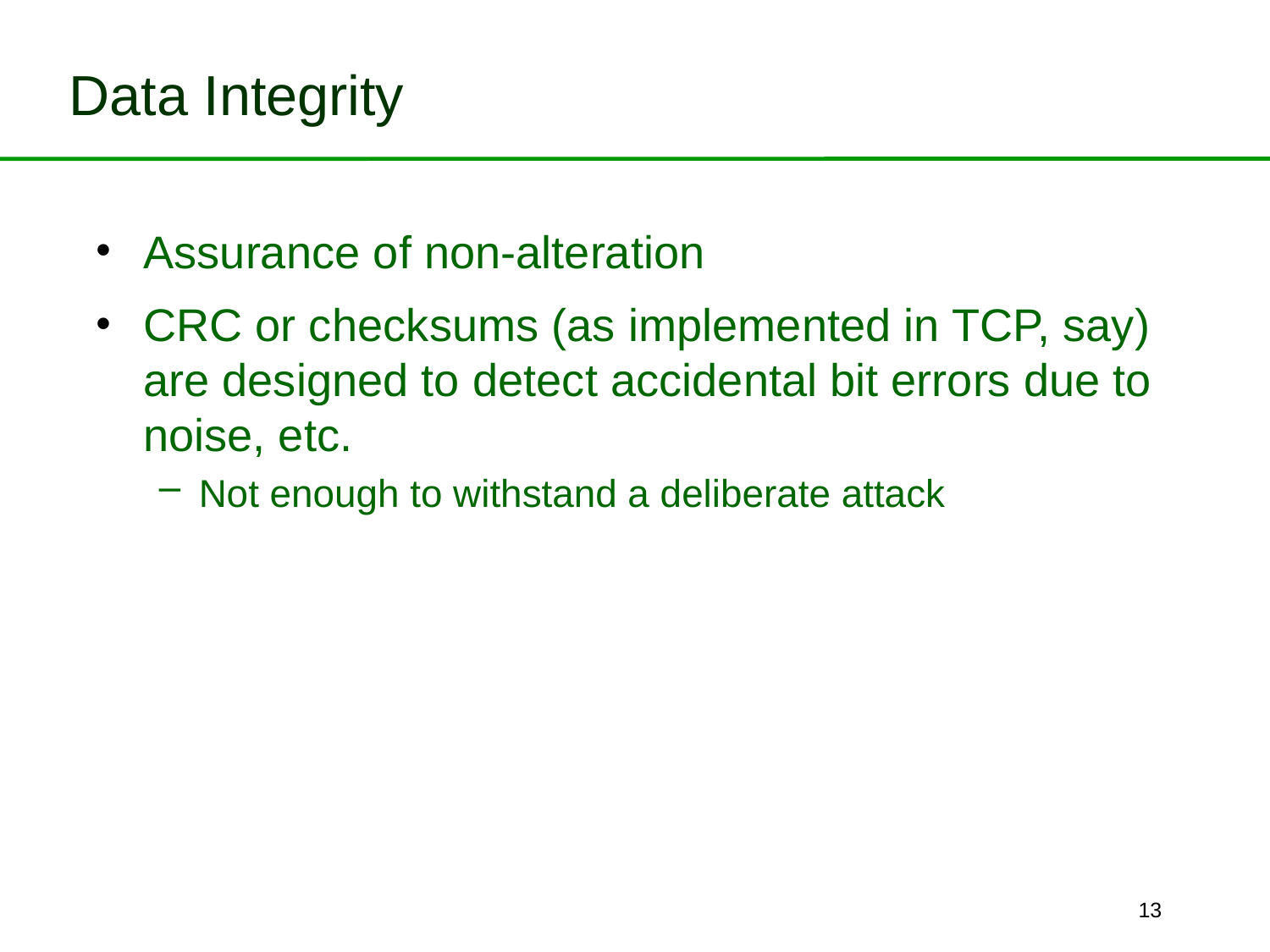

# Data Integrity
Assurance of non-alteration
CRC or checksums (as implemented in TCP, say) are designed to detect accidental bit errors due to noise, etc.
Not enough to withstand a deliberate attack
13